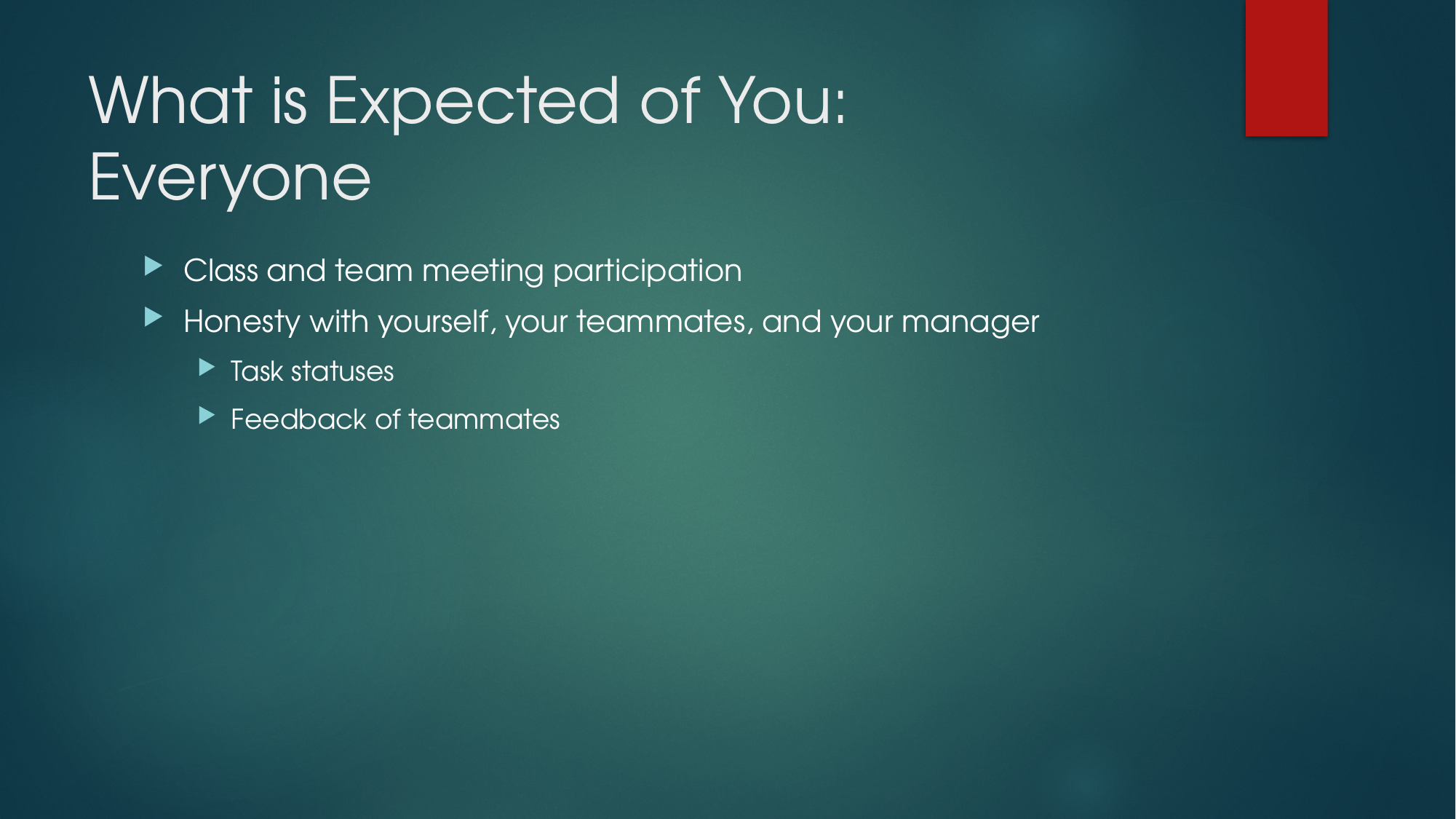

# What is Expected of You: Everyone
Class and team meeting participation
Honesty with yourself, your teammates, and your manager
Task statuses
Feedback of teammates